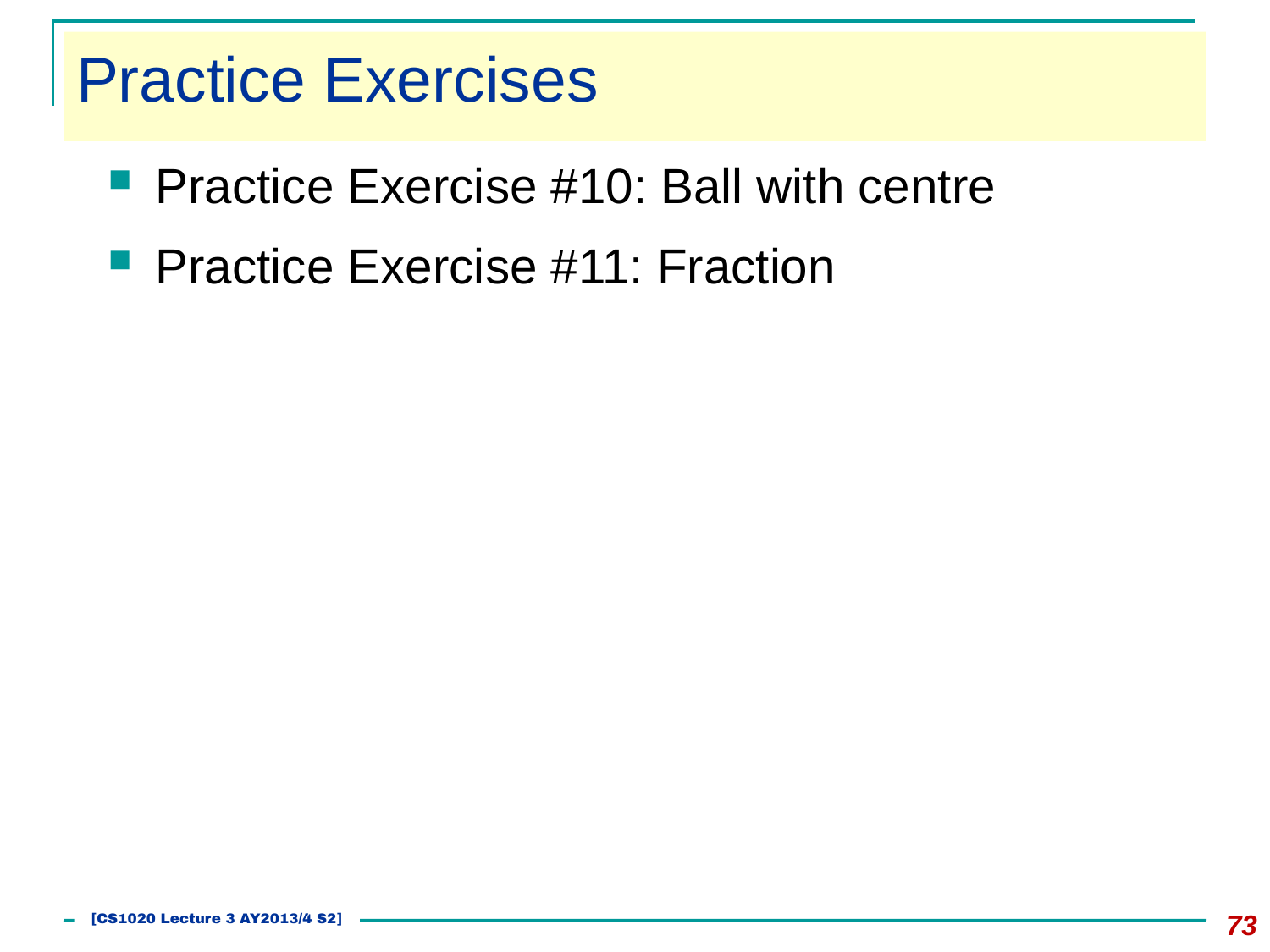

# Practice Exercises
Practice Exercise #10: Ball with centre
Practice Exercise #11: Fraction
73
[CS1020 Lecture 3 AY2013/4 S2]